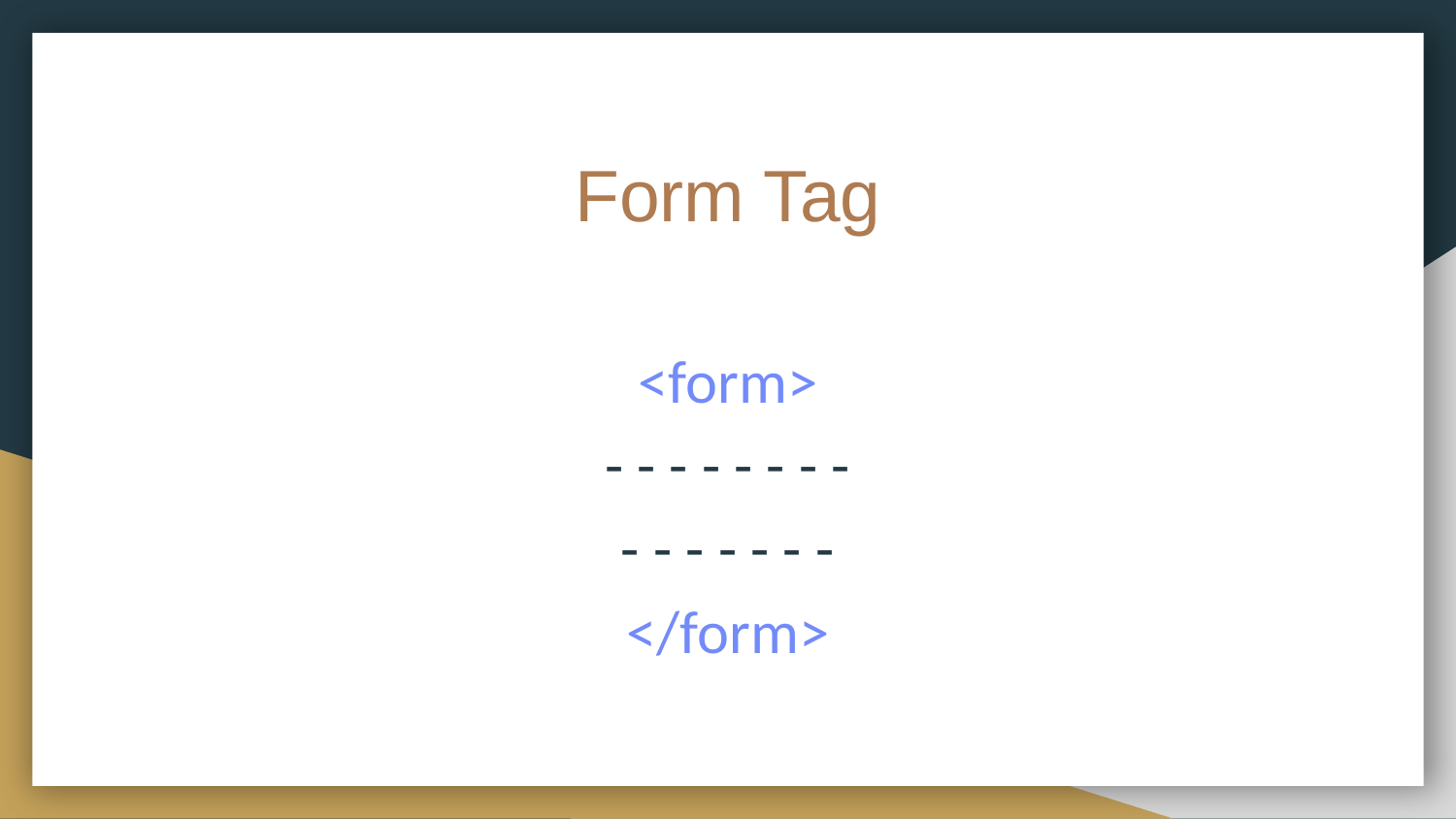

# Form Tag
<form>
- - - - - - - -
 - - - - - - -
</form>